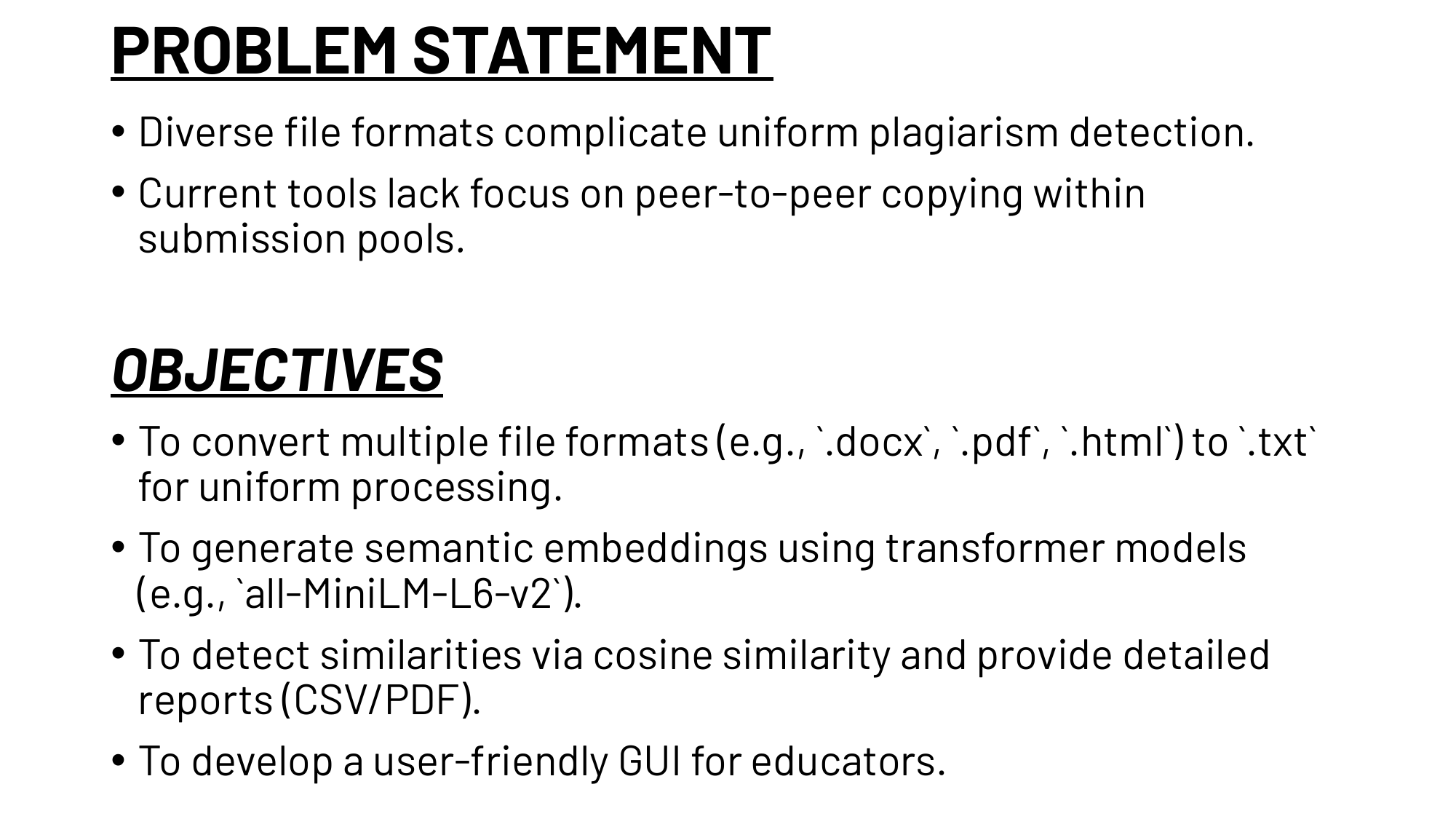

# PROBLEM STATEMENT
Diverse file formats complicate uniform plagiarism detection.
Current tools lack focus on peer-to-peer copying within submission pools.

OBJECTIVES
To convert multiple file formats (e.g., `.docx`, `.pdf`, `.html`) to `.txt` for uniform processing.
To generate semantic embeddings using transformer models (e.g., `all-MiniLM-L6-v2`).
To detect similarities via cosine similarity and provide detailed reports (CSV/PDF).
To develop a user-friendly GUI for educators.